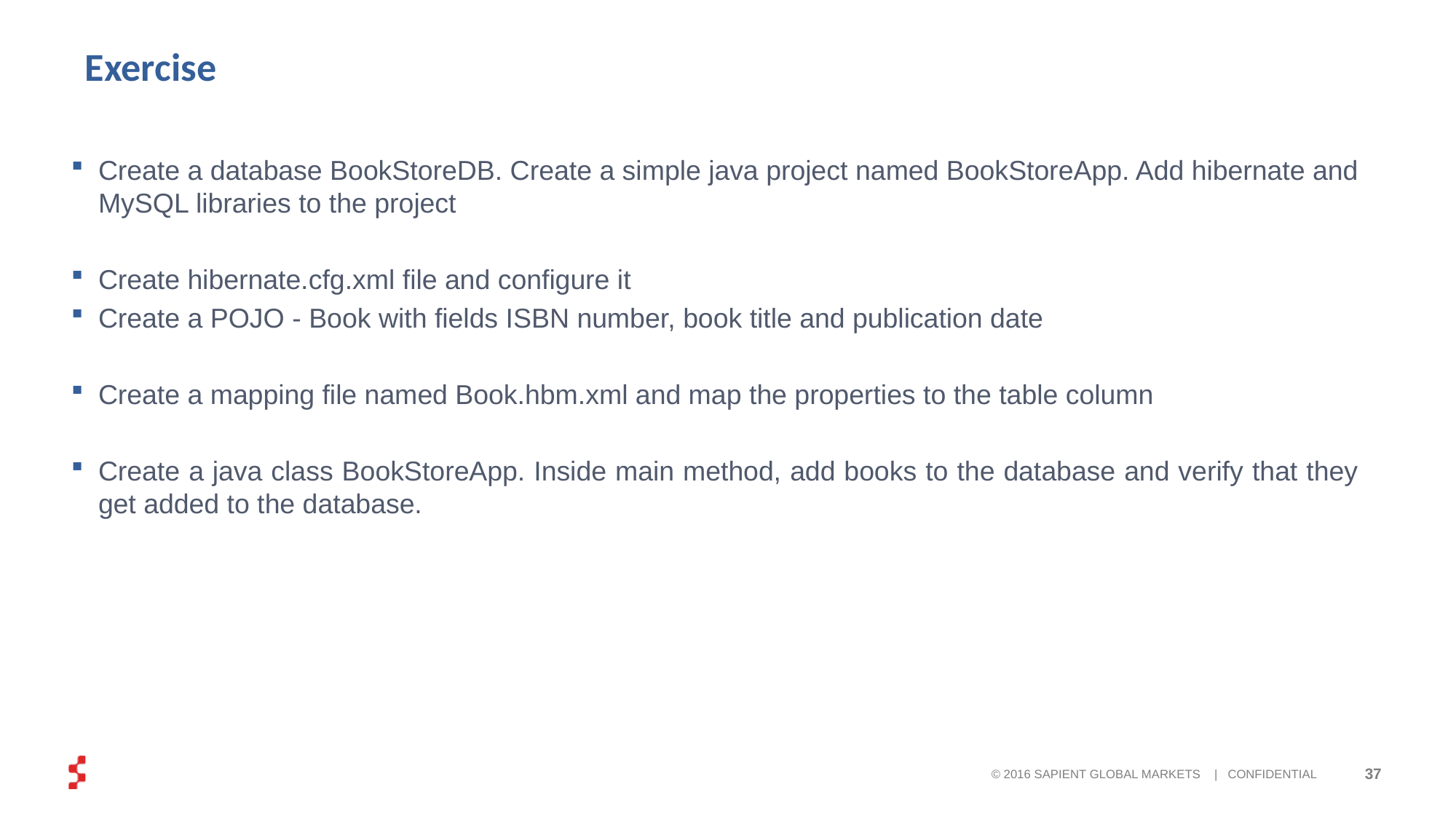

# Exercise
Create a database BookStoreDB. Create a simple java project named BookStoreApp. Add hibernate and MySQL libraries to the project

Create hibernate.cfg.xml file and configure it
Create a POJO - Book with fields ISBN number, book title and publication date

Create a mapping file named Book.hbm.xml and map the properties to the table column

Create a java class BookStoreApp. Inside main method, add books to the database and verify that they get added to the database.